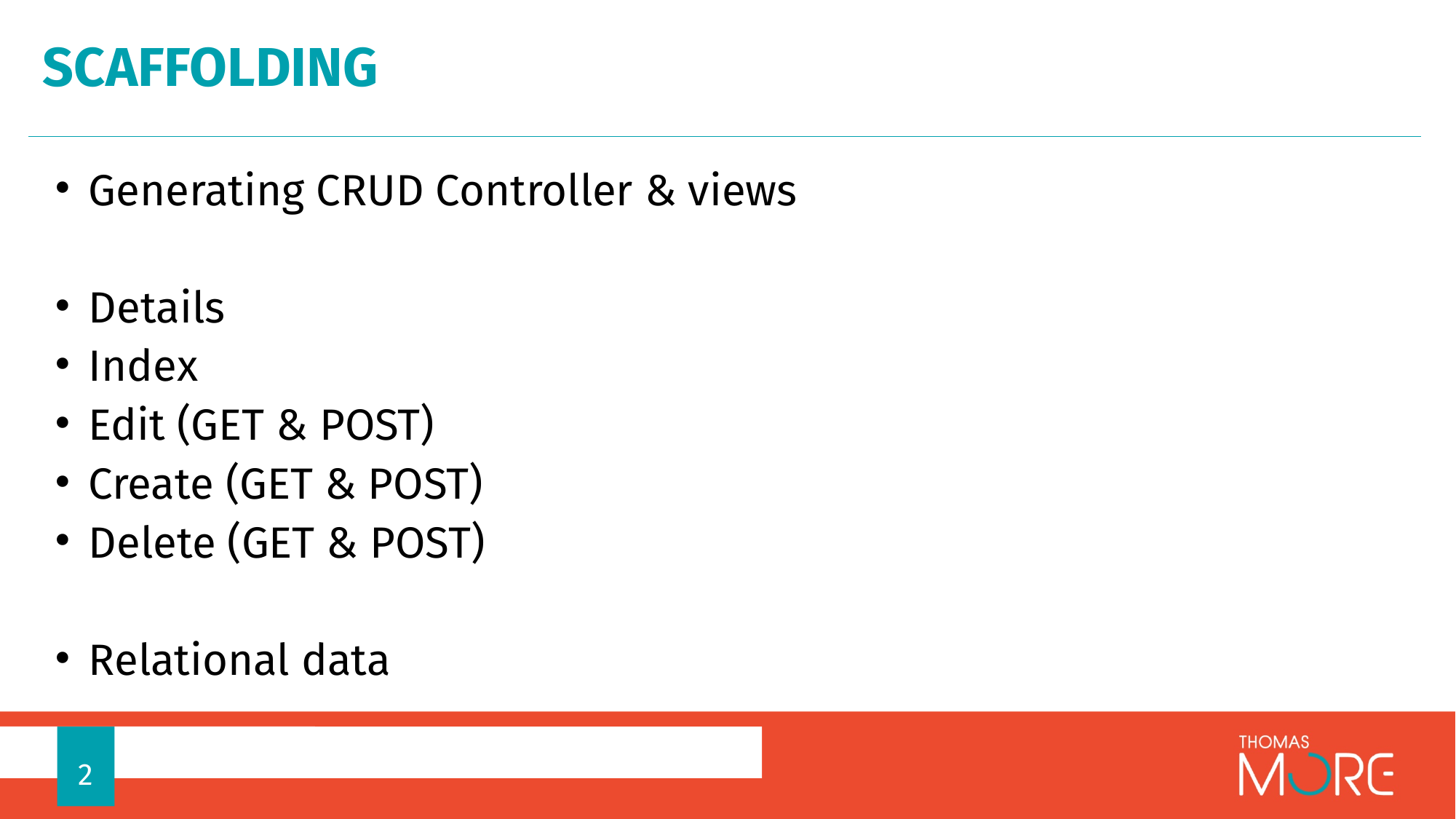

# Scaffolding
Generating CRUD Controller & views

Details
Index
Edit (GET & POST)
Create (GET & POST)
Delete (GET & POST)

Relational data

2